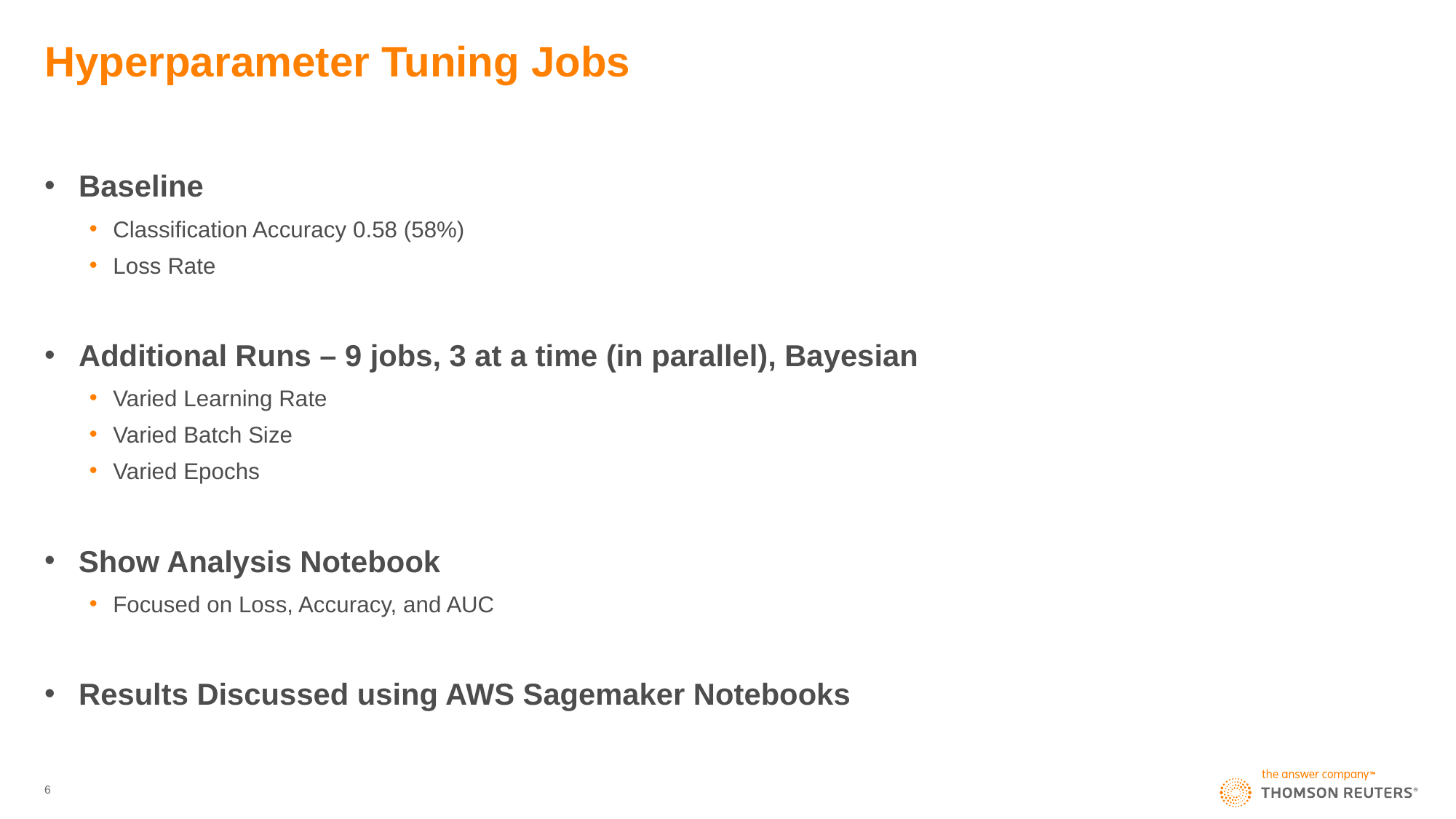

# Hyperparameter Tuning Jobs

Baseline
Classification Accuracy 0.58 (58%)
Loss Rate

Additional Runs – 9 jobs, 3 at a time (in parallel), Bayesian
Varied Learning Rate
Varied Batch Size
Varied Epochs

Show Analysis Notebook
Focused on Loss, Accuracy, and AUC

Results Discussed using AWS Sagemaker Notebooks
6